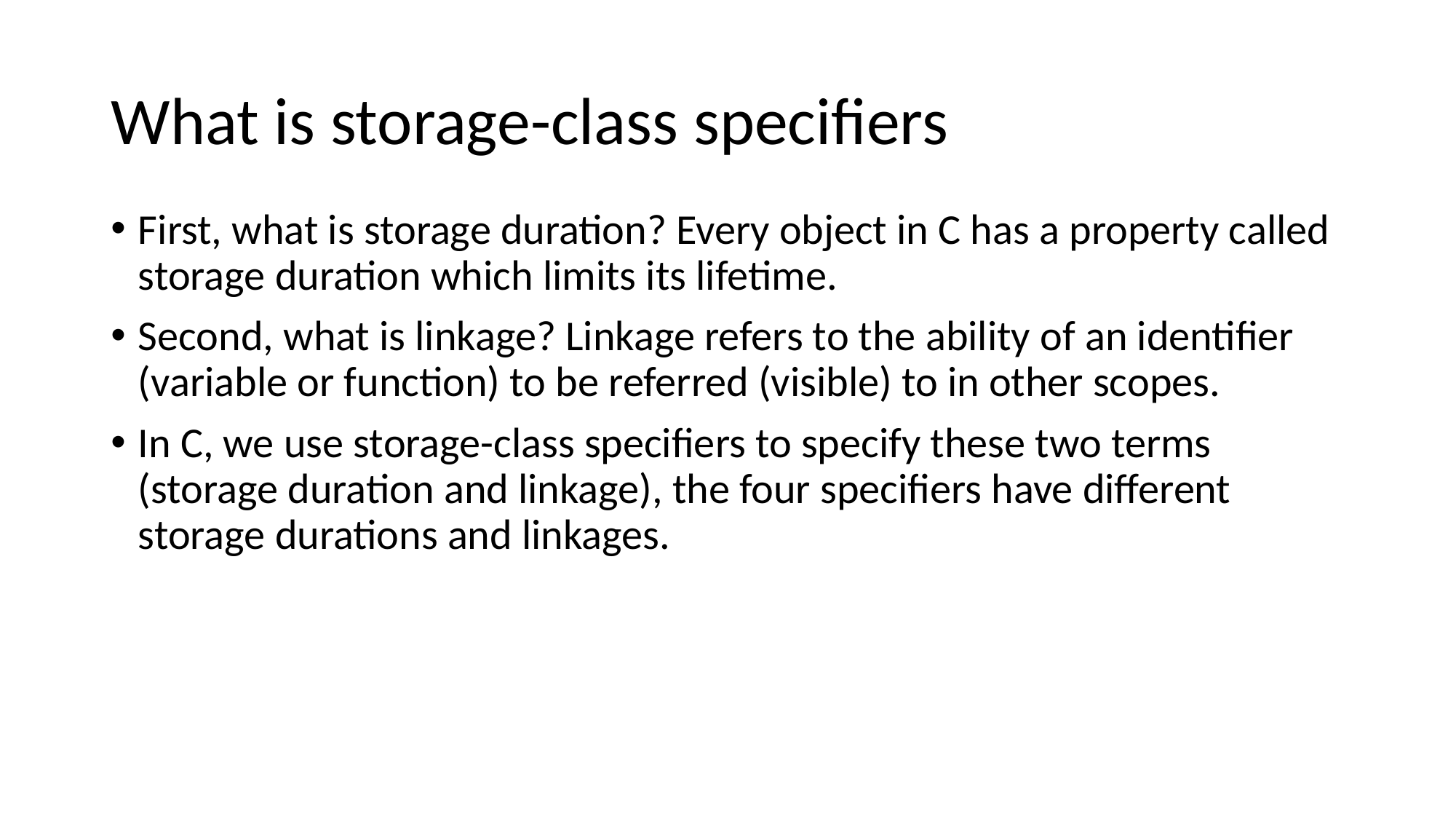

# What is storage-class specifiers
First, what is storage duration? Every object in C has a property called storage duration which limits its lifetime.
Second, what is linkage? Linkage refers to the ability of an identifier (variable or function) to be referred (visible) to in other scopes.
In C, we use storage-class specifiers to specify these two terms (storage duration and linkage), the four specifiers have different storage durations and linkages.